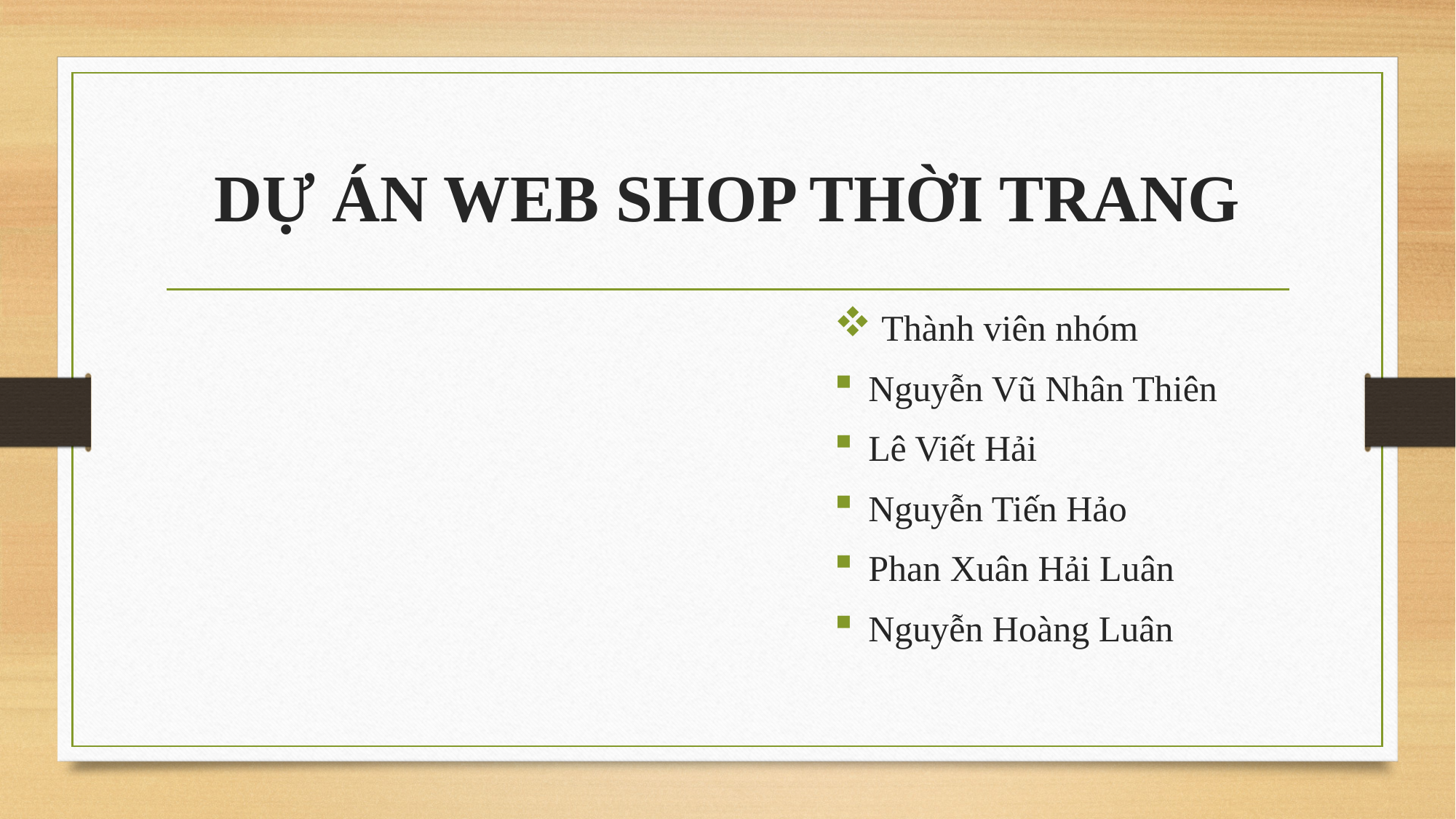

# DỰ ÁN WEB SHOP THỜI TRANG
 Thành viên nhóm
Nguyễn Vũ Nhân Thiên
Lê Viết Hải
Nguyễn Tiến Hảo
Phan Xuân Hải Luân
Nguyễn Hoàng Luân